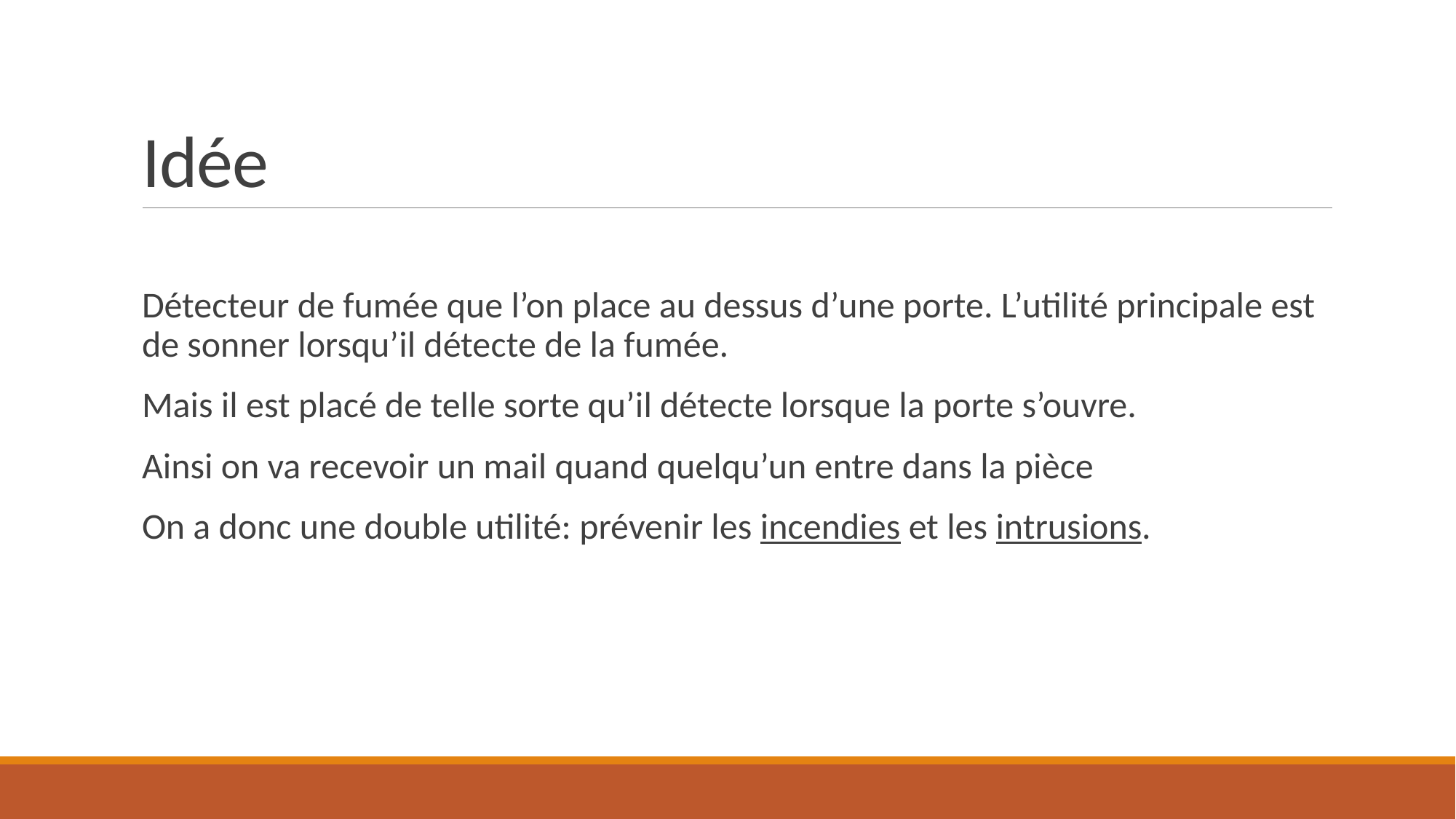

# Idée
Détecteur de fumée que l’on place au dessus d’une porte. L’utilité principale est de sonner lorsqu’il détecte de la fumée.
Mais il est placé de telle sorte qu’il détecte lorsque la porte s’ouvre.
Ainsi on va recevoir un mail quand quelqu’un entre dans la pièce
On a donc une double utilité: prévenir les incendies et les intrusions.